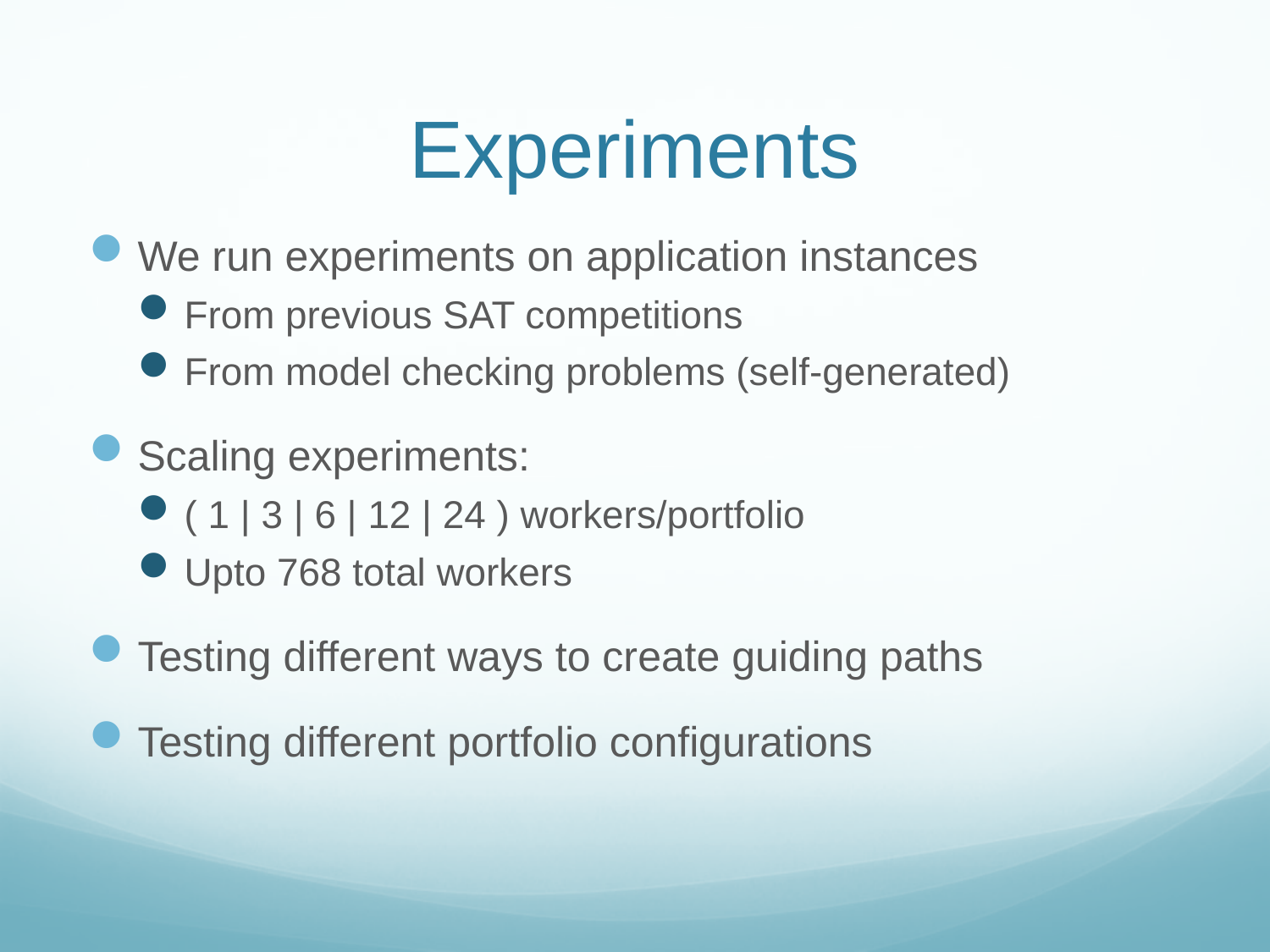

# Experiments
We run experiments on application instances
From previous SAT competitions
From model checking problems (self-generated)
Scaling experiments:
( 1 | 3 | 6 | 12 | 24 ) workers/portfolio
Upto 768 total workers
Testing different ways to create guiding paths
Testing different portfolio configurations